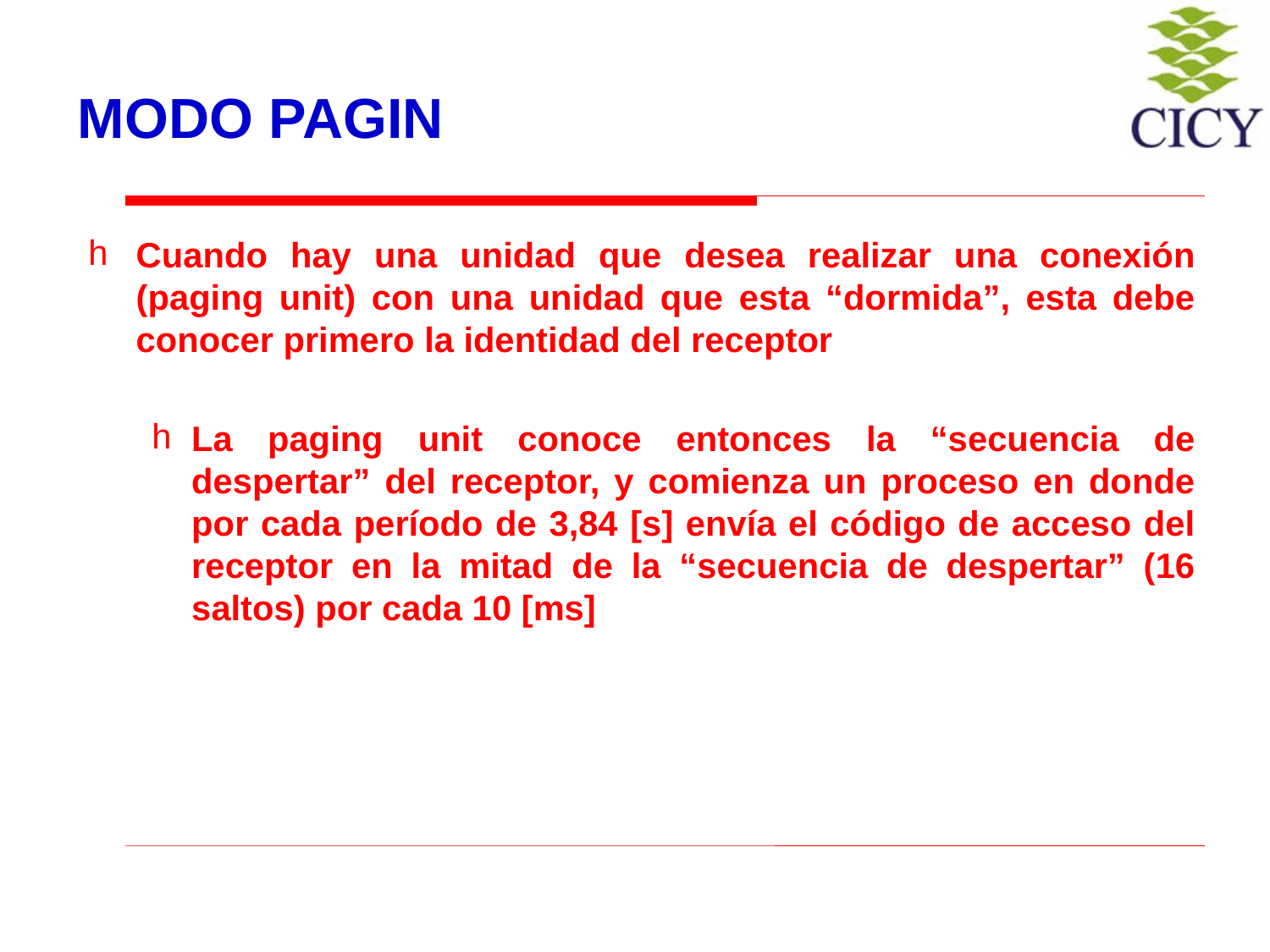

# MODO PAGIN
Cuando hay una unidad que desea realizar una conexión (paging unit) con una unidad que esta “dormida”, esta debe conocer primero la identidad del receptor

La paging unit conoce entonces la “secuencia de despertar” del receptor, y comienza un proceso en donde por cada período de 3,84 [s] envía el código de acceso del receptor en la mitad de la “secuencia de despertar” (16 saltos) por cada 10 [ms]